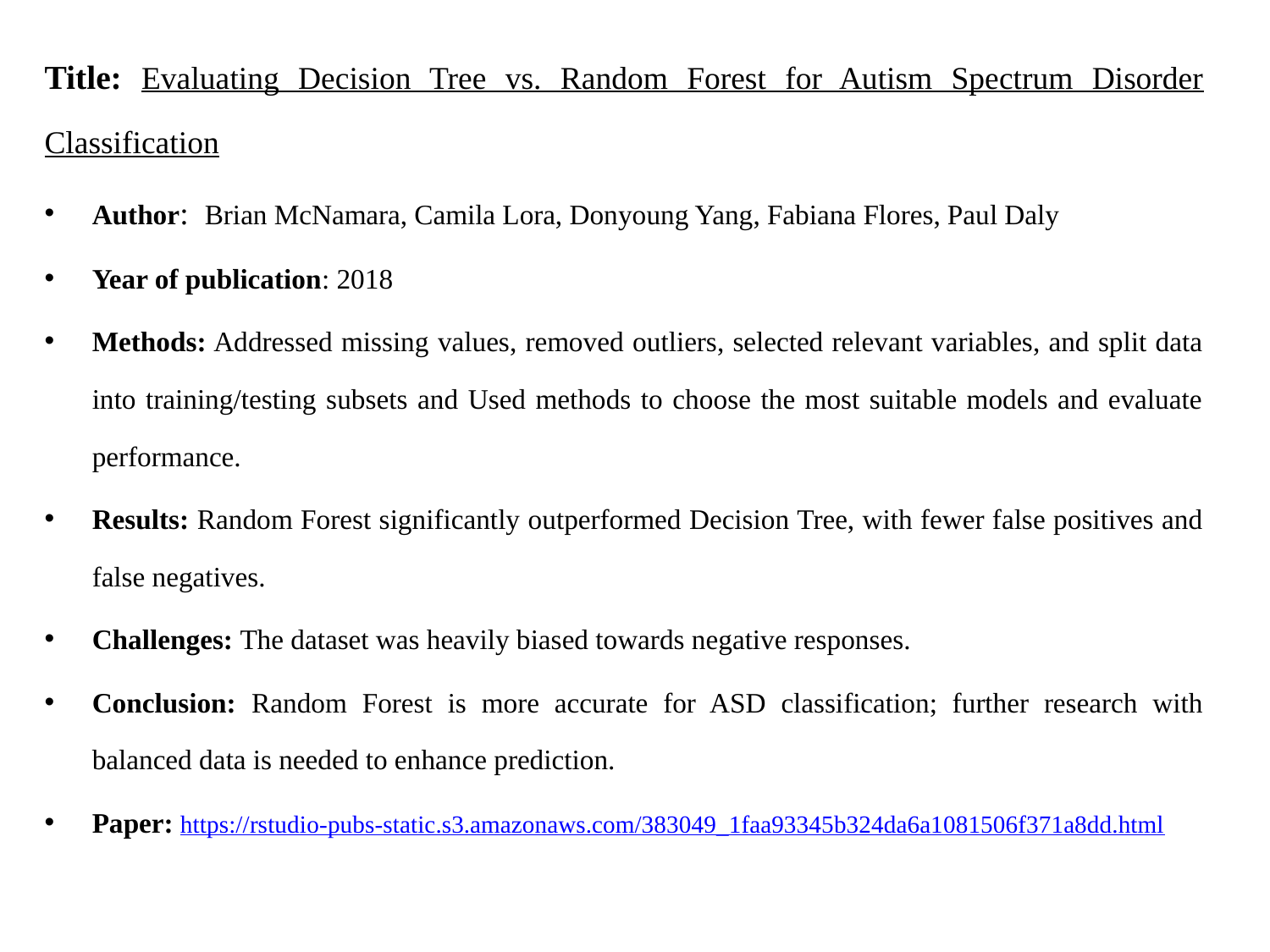

Title: Evaluating Decision Tree vs. Random Forest for Autism Spectrum Disorder Classification
Author:  Brian McNamara, Camila Lora, Donyoung Yang, Fabiana Flores, Paul Daly
Year of publication: 2018
Methods: Addressed missing values, removed outliers, selected relevant variables, and split data into training/testing subsets and Used methods to choose the most suitable models and evaluate performance.
Results: Random Forest significantly outperformed Decision Tree, with fewer false positives and false negatives.
Challenges: The dataset was heavily biased towards negative responses.
Conclusion: Random Forest is more accurate for ASD classification; further research with balanced data is needed to enhance prediction.
Paper: https://rstudio-pubs-static.s3.amazonaws.com/383049_1faa93345b324da6a1081506f371a8dd.html